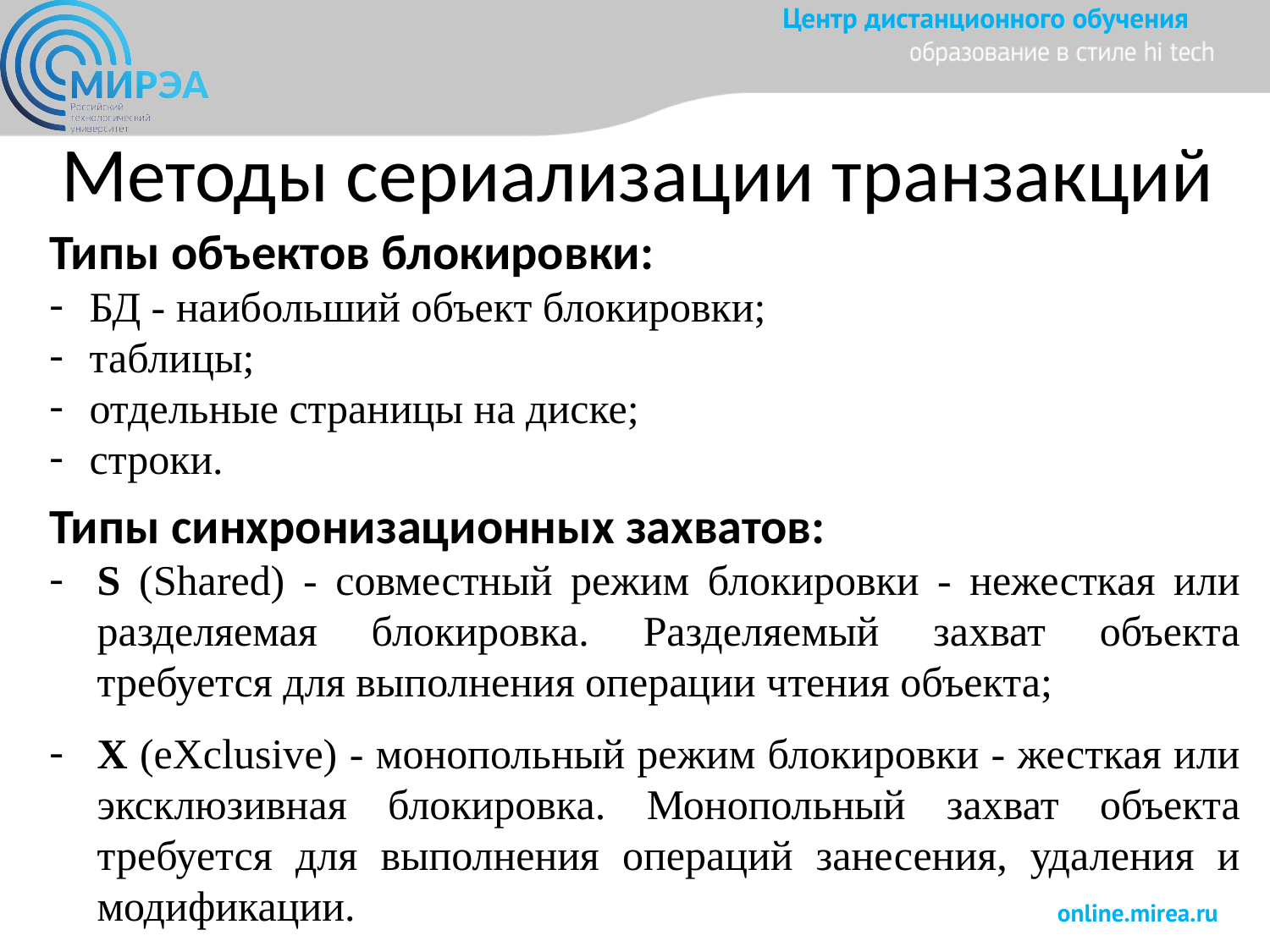

Методы сериализации транзакций
Типы объектов блокировки:
БД - наибольший объект блокировки;
таблицы;
отдельные страницы на диске;
строки.
Типы синхронизационных захватов:
S (Shared) - совместный режим блокировки - нежесткая или разделяемая блокировка. Разделяемый захват объекта требуется для выполнения операции чтения объекта;
X (eXclusive) - монопольный режим блокировки - жесткая или эксклюзивная блокировка. Монопольный захват объекта требуется для выполнения операций занесения, удаления и модификации.